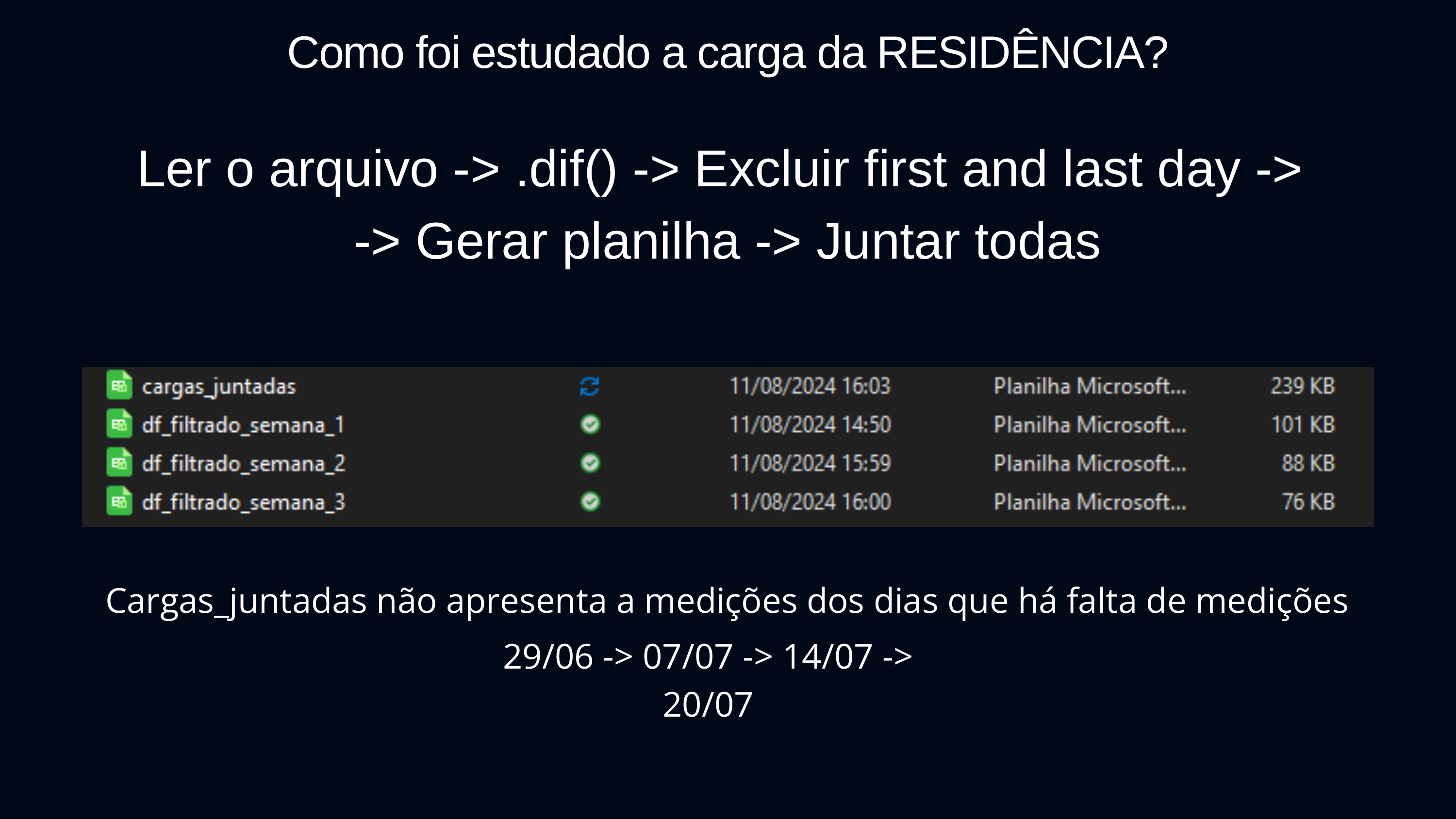

Como foi estudado a carga da RESIDÊNCIA?
Ler o arquivo -> .dif() -> Excluir first and last day ->
-> Gerar planilha -> Juntar todas

Cargas_juntadas não apresenta a medições dos dias que há falta de medições
29/06 -> 07/07 -> 14/07 -> 20/07